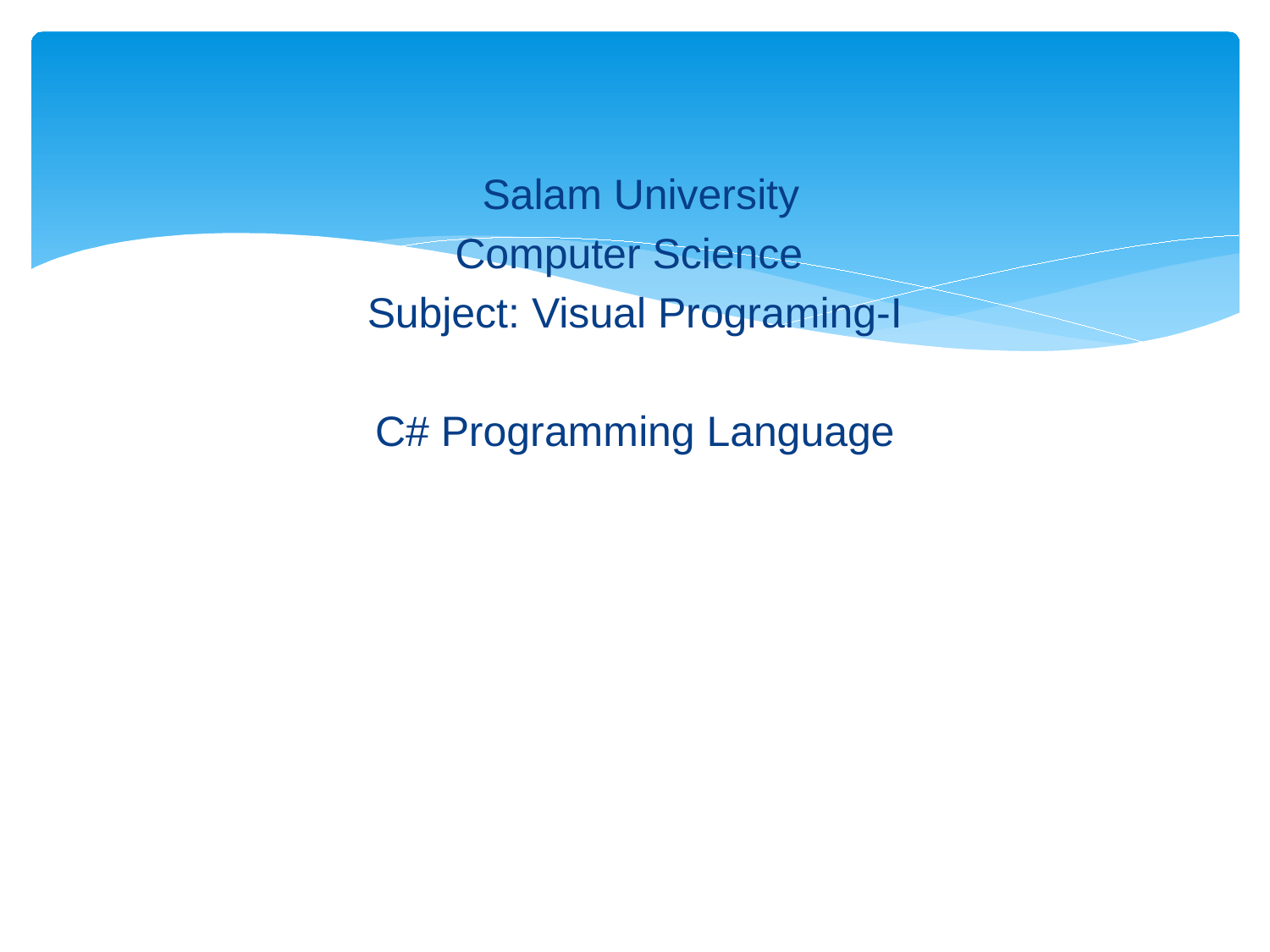

Salam University
Computer Science
Subject: Visual Programing-I

C# Programming Language